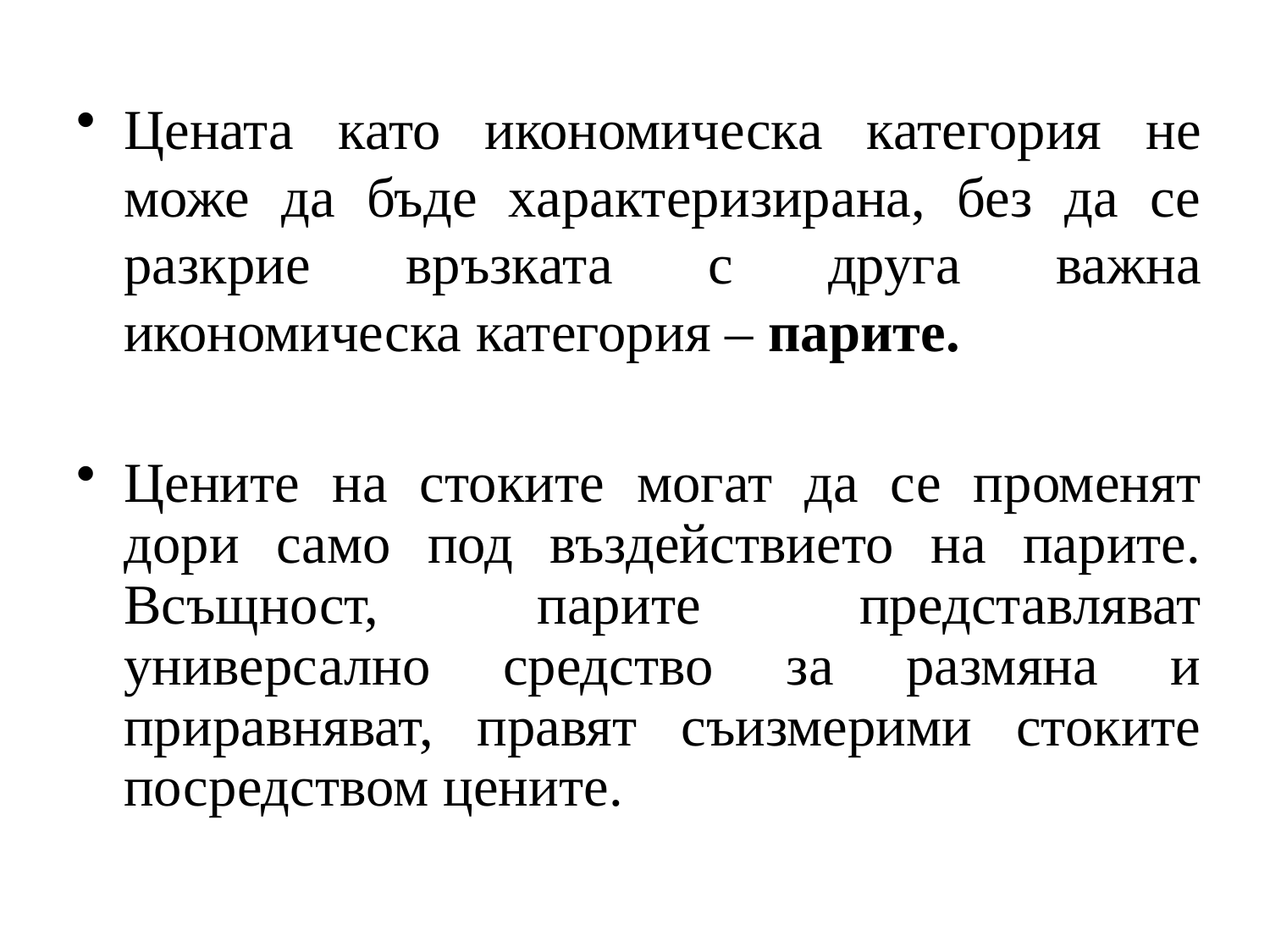

Цената като икономическа категория не може да бъде характеризирана, без да се разкрие връзката с друга важна икономическа категория – парите.

Цените на стоките могат да се променят дори само под въздействието на парите. Всъщност, парите представляват универсално средство за размяна и приравняват, правят съизмерими стоките посредством цените.